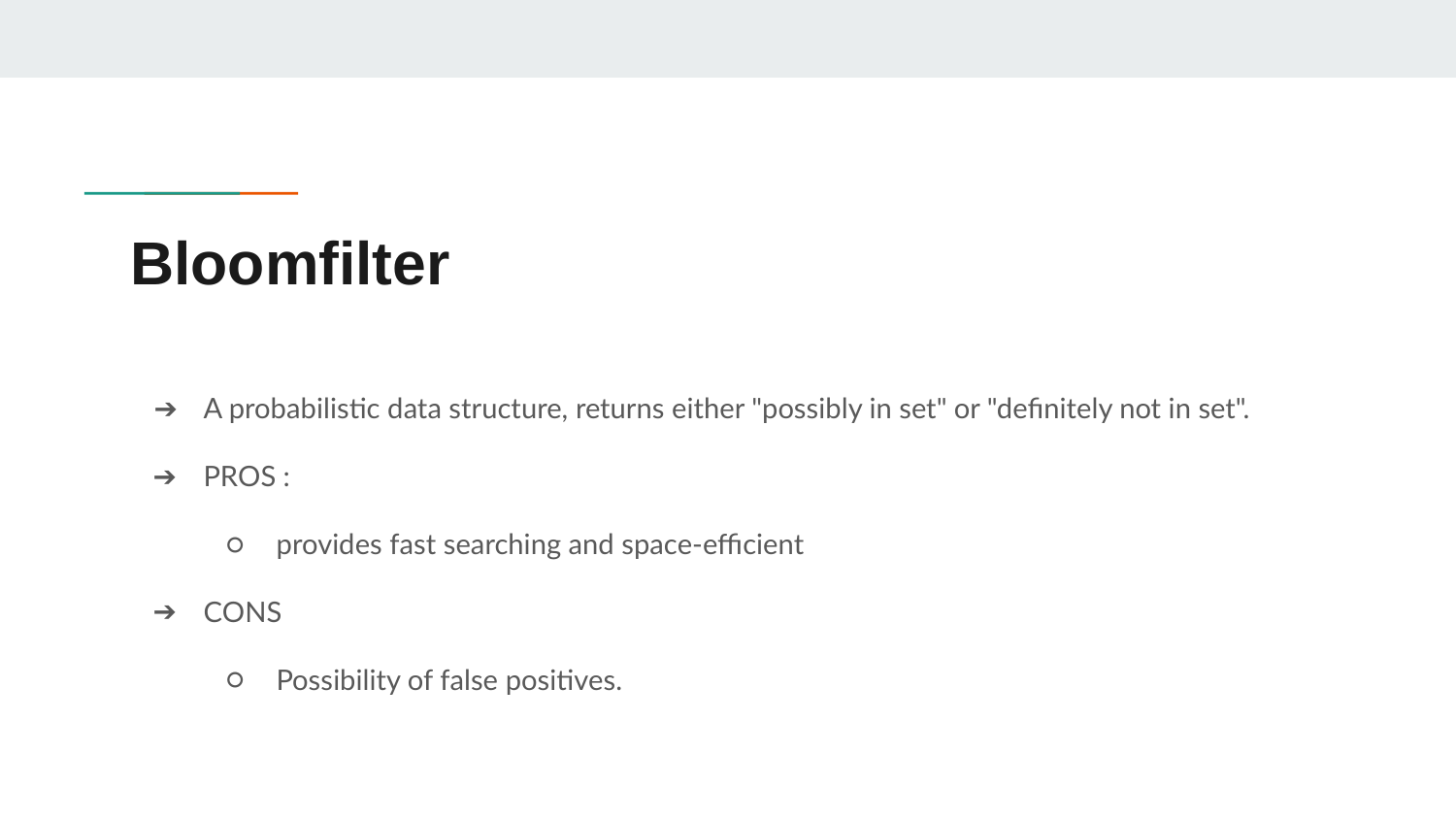

# Bloomfilter
A probabilistic data structure, returns either "possibly in set" or "definitely not in set".
PROS :
provides fast searching and space-efficient
CONS
Possibility of false positives.